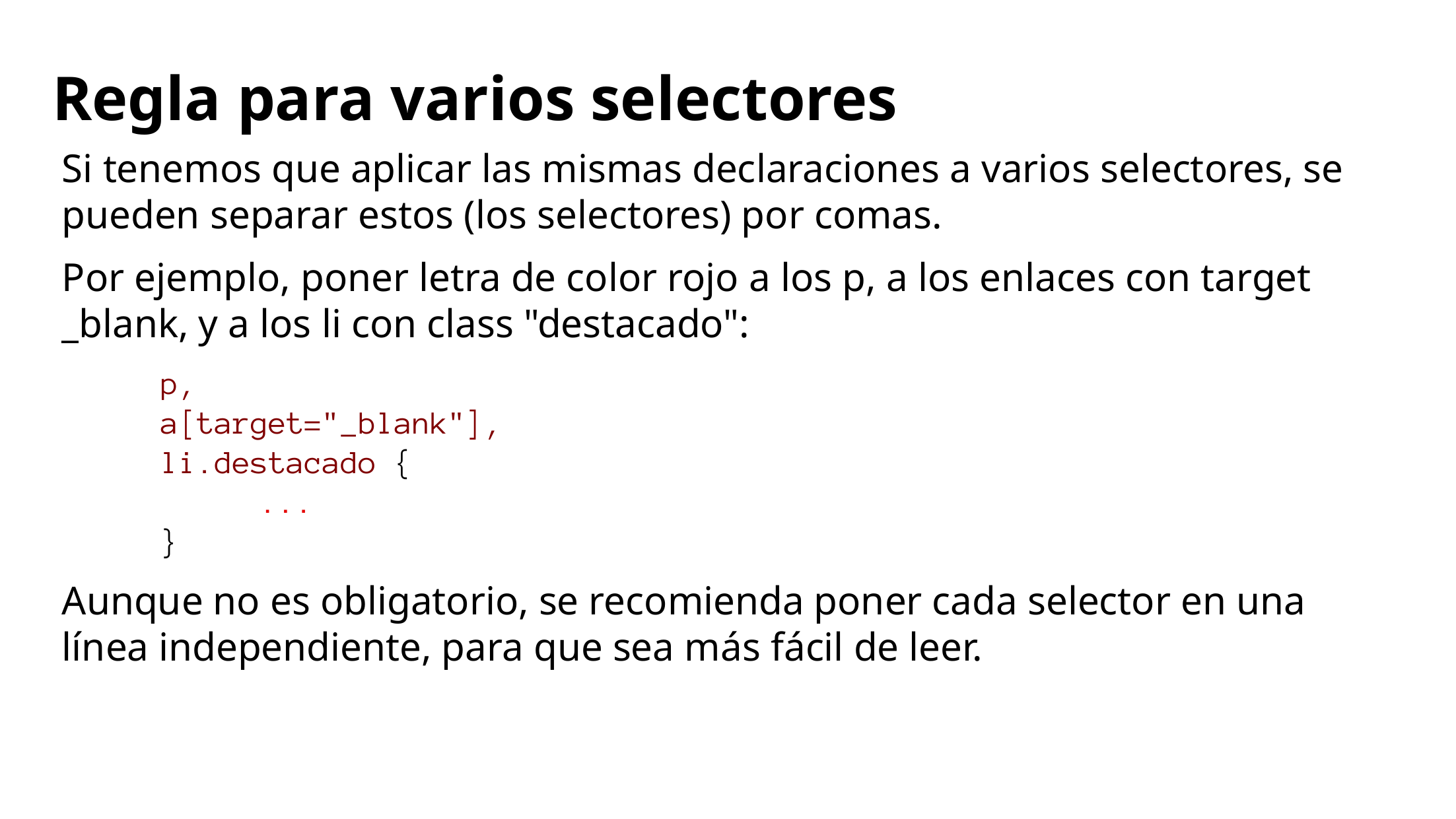

# Regla para varios selectores
Si tenemos que aplicar las mismas declaraciones a varios selectores, se pueden separar estos (los selectores) por comas.
Por ejemplo, poner letra de color rojo a los p, a los enlaces con target _blank, y a los li con class "destacado":
	p,
	a[target="_blank"],
	li.destacado {
		...
	}
Aunque no es obligatorio, se recomienda poner cada selector en una línea independiente, para que sea más fácil de leer.